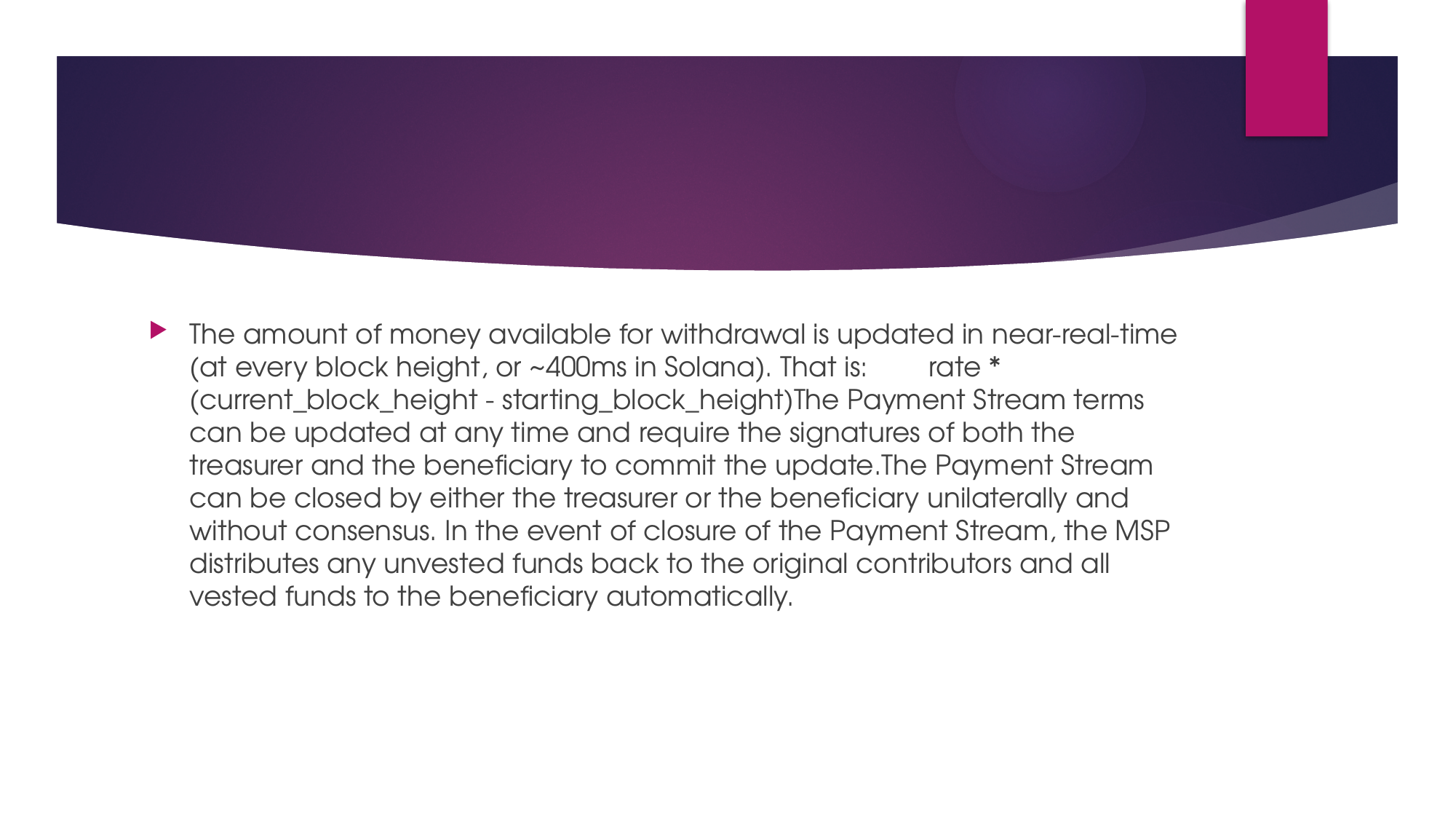

#
The amount of money available for withdrawal is updated in near-real-time (at every block height, or ~400ms in Solana). That is:        rate * (current_block_height - starting_block_height)The Payment Stream terms can be updated at any time and require the signatures of both the treasurer and the beneficiary to commit the update.The Payment Stream can be closed by either the treasurer or the beneficiary unilaterally and without consensus. In the event of closure of the Payment Stream, the MSP distributes any unvested funds back to the original contributors and all vested funds to the beneficiary automatically.